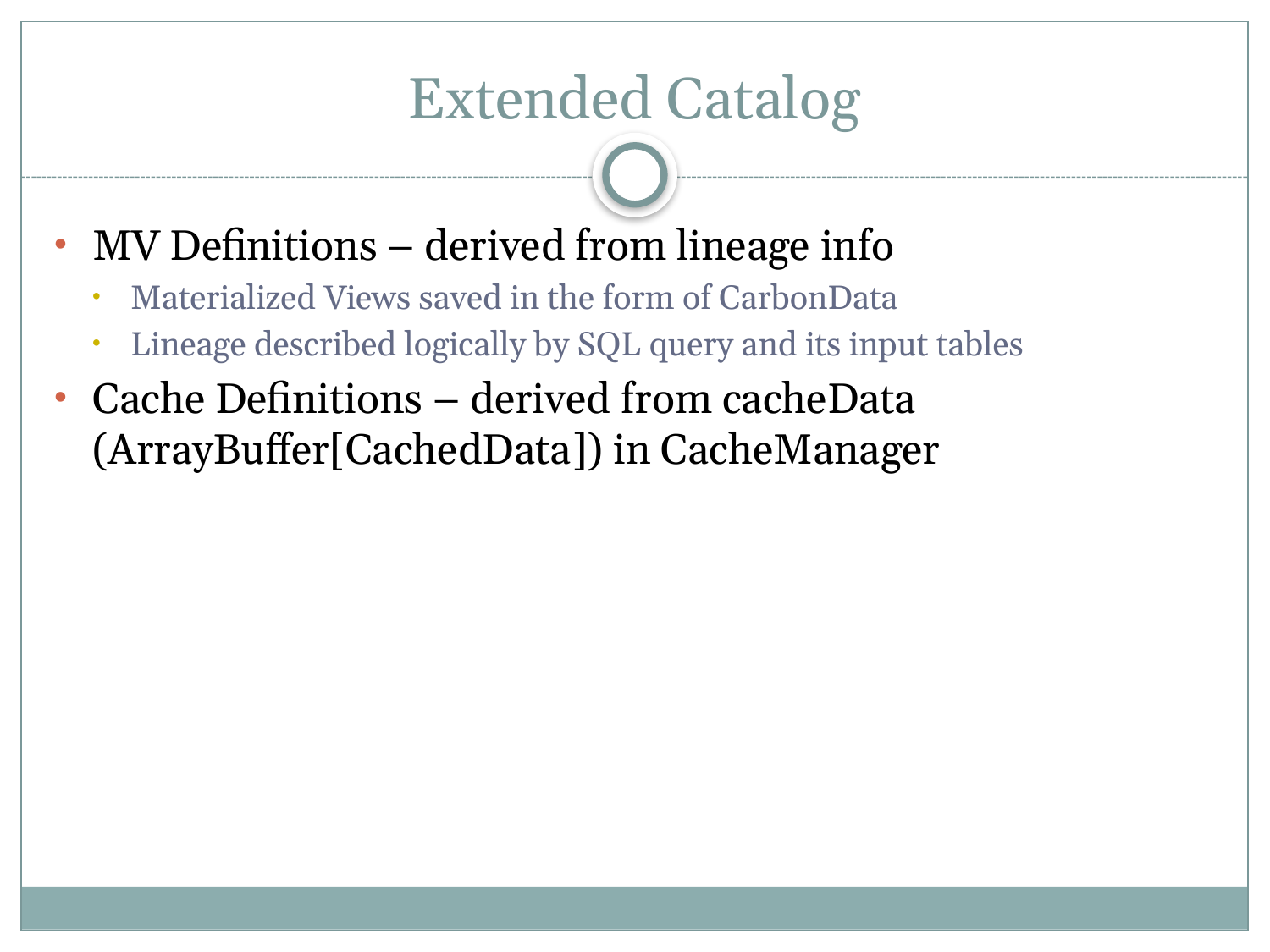

# Extended Catalog
MV Definitions – derived from lineage info
Materialized Views saved in the form of CarbonData
Lineage described logically by SQL query and its input tables
Cache Definitions – derived from cacheData (ArrayBuffer[CachedData]) in CacheManager